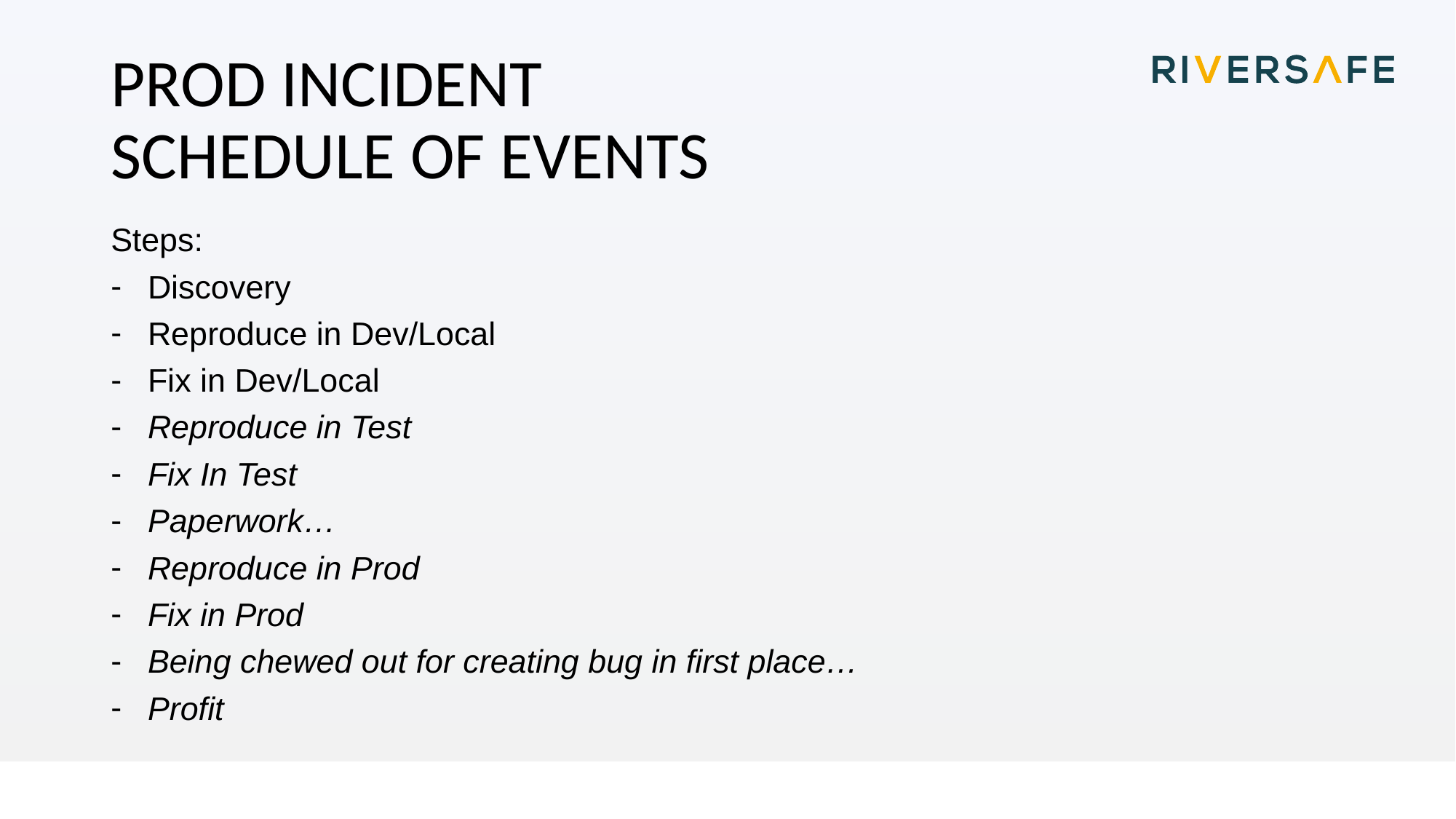

# PROD INCIDENT SCHEDULE OF EVENTS
Steps:
Discovery
Reproduce in Dev/Local
Fix in Dev/Local
Reproduce in Test
Fix In Test
Paperwork…
Reproduce in Prod
Fix in Prod
Being chewed out for creating bug in first place…
Profit